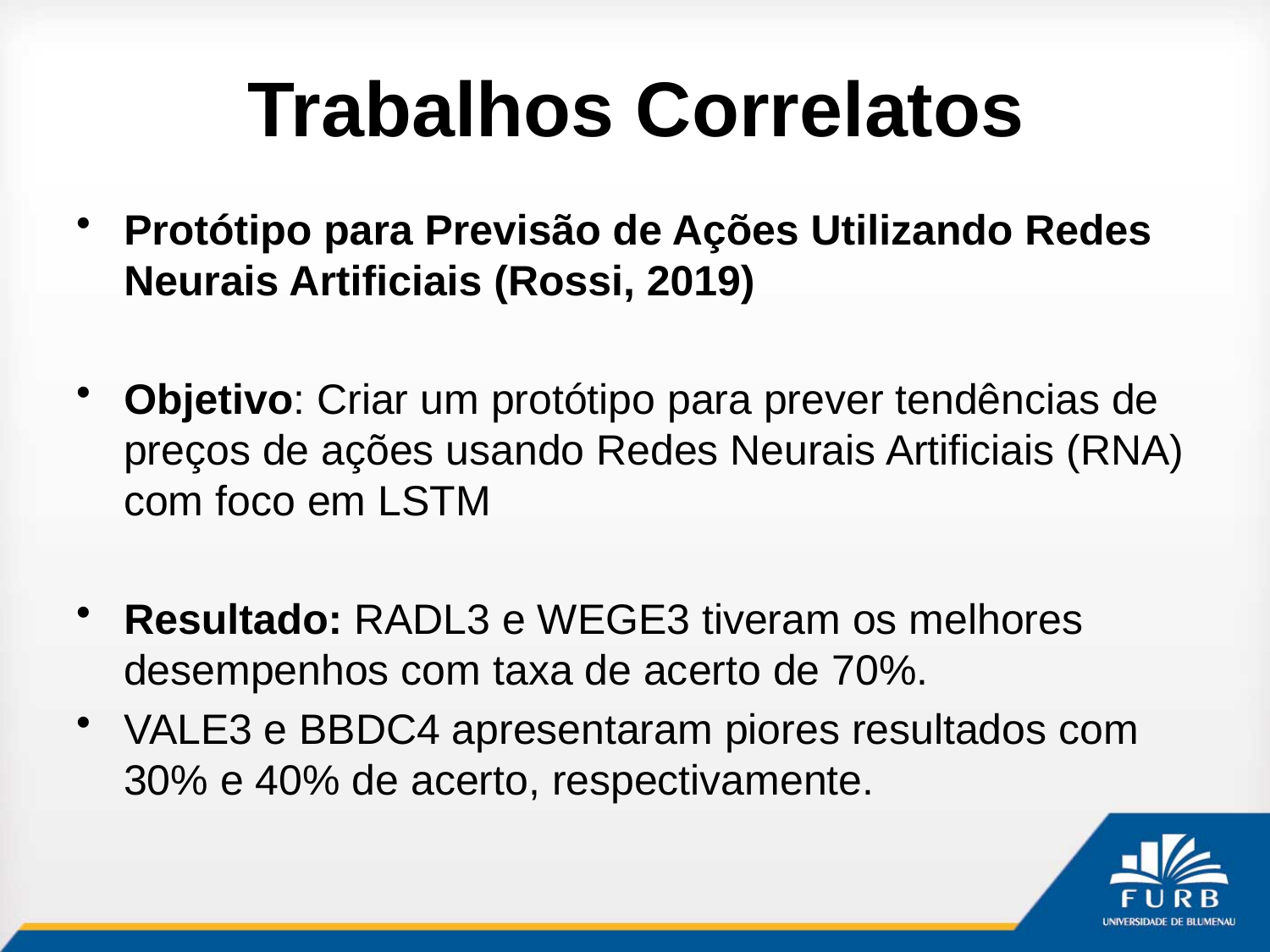

# Trabalhos Correlatos
Protótipo para Previsão de Ações Utilizando Redes Neurais Artificiais (Rossi, 2019)

Objetivo: Criar um protótipo para prever tendências de preços de ações usando Redes Neurais Artificiais (RNA) com foco em LSTM

Resultado: RADL3 e WEGE3 tiveram os melhores desempenhos com taxa de acerto de 70%.
VALE3 e BBDC4 apresentaram piores resultados com 30% e 40% de acerto, respectivamente.